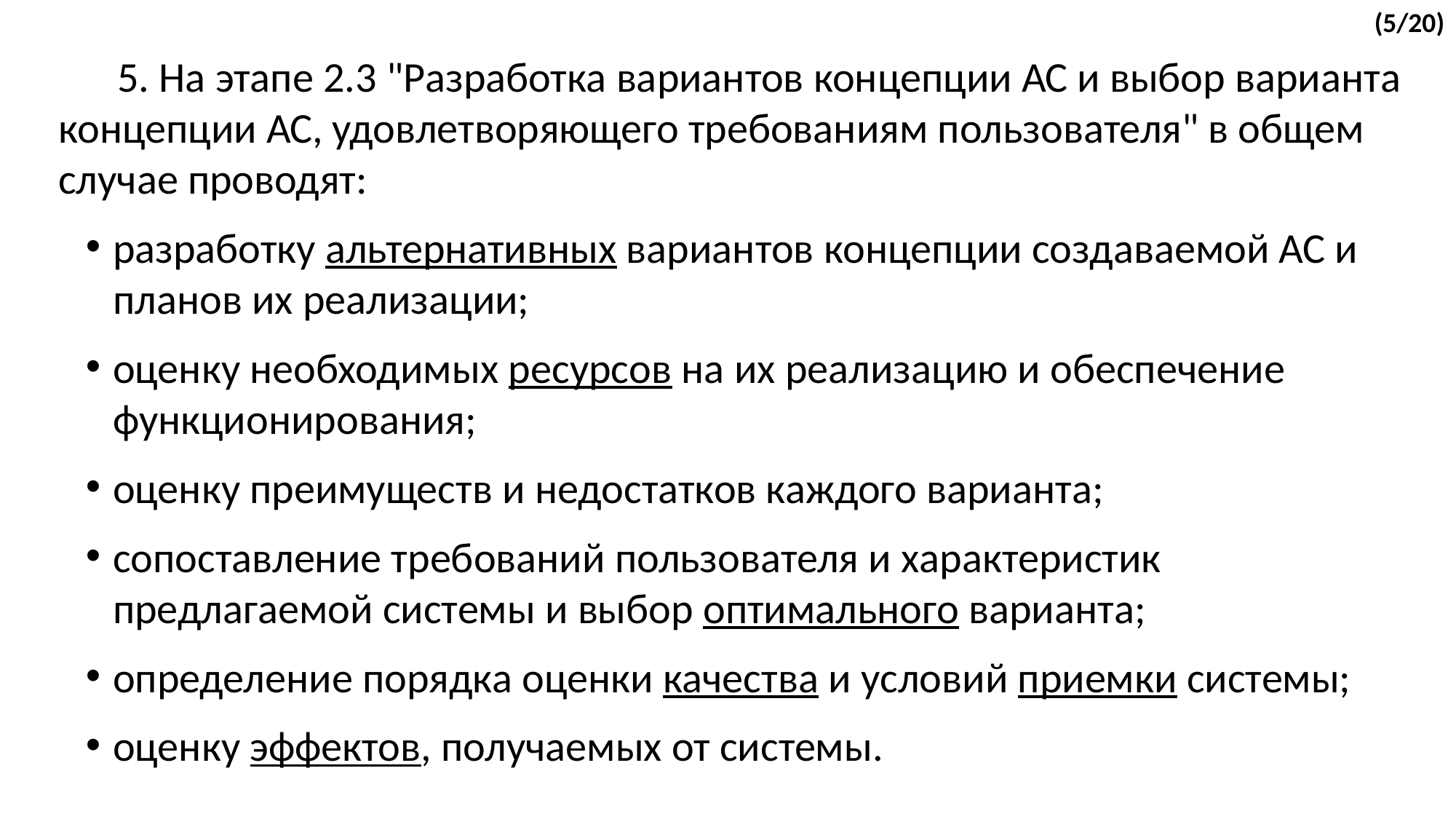

(5/20)
5. На этапе 2.3 "Разработка вариантов концепции АС и выбор варианта концепции АС, удовлетворяющего требованиям пользователя" в общем случае проводят:
разработку альтернативных вариантов концепции создаваемой АС и планов их реализации;
оценку необходимых ресурсов на их реализацию и обеспечение функционирования;
оценку преимуществ и недостатков каждого варианта;
сопоставление требований пользователя и характеристик предлагаемой системы и выбор оптимального варианта;
определение порядка оценки качества и условий приемки системы;
оценку эффектов, получаемых от системы.